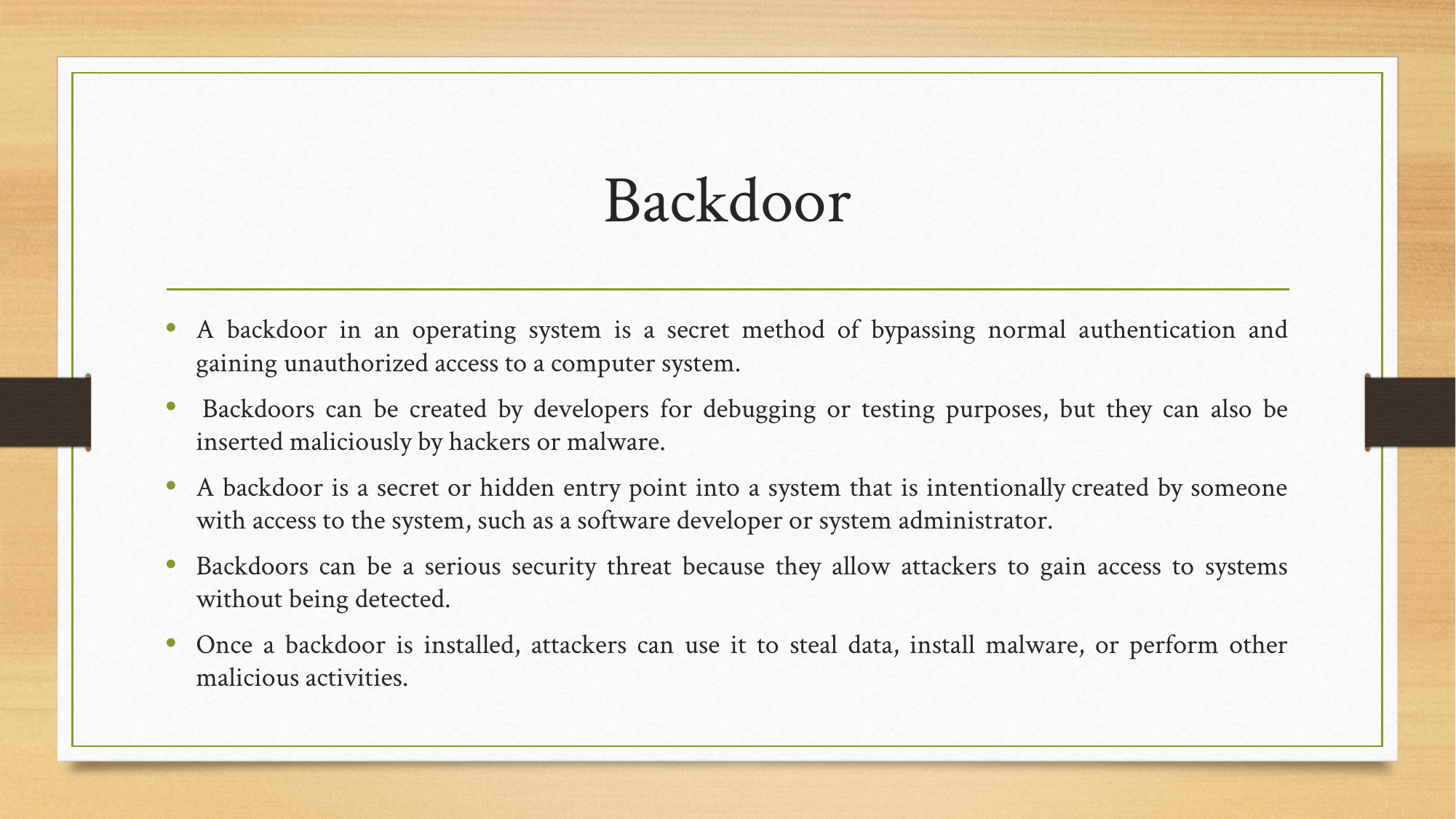

# Backdoor
A backdoor in an operating system is a secret method of bypassing normal authentication and gaining unauthorized access to a computer system.
 Backdoors can be created by developers for debugging or testing purposes, but they can also be inserted maliciously by hackers or malware.
A backdoor is a secret or hidden entry point into a system that is intentionally created by someone with access to the system, such as a software developer or system administrator.
Backdoors can be a serious security threat because they allow attackers to gain access to systems without being detected.
Once a backdoor is installed, attackers can use it to steal data, install malware, or perform other malicious activities.